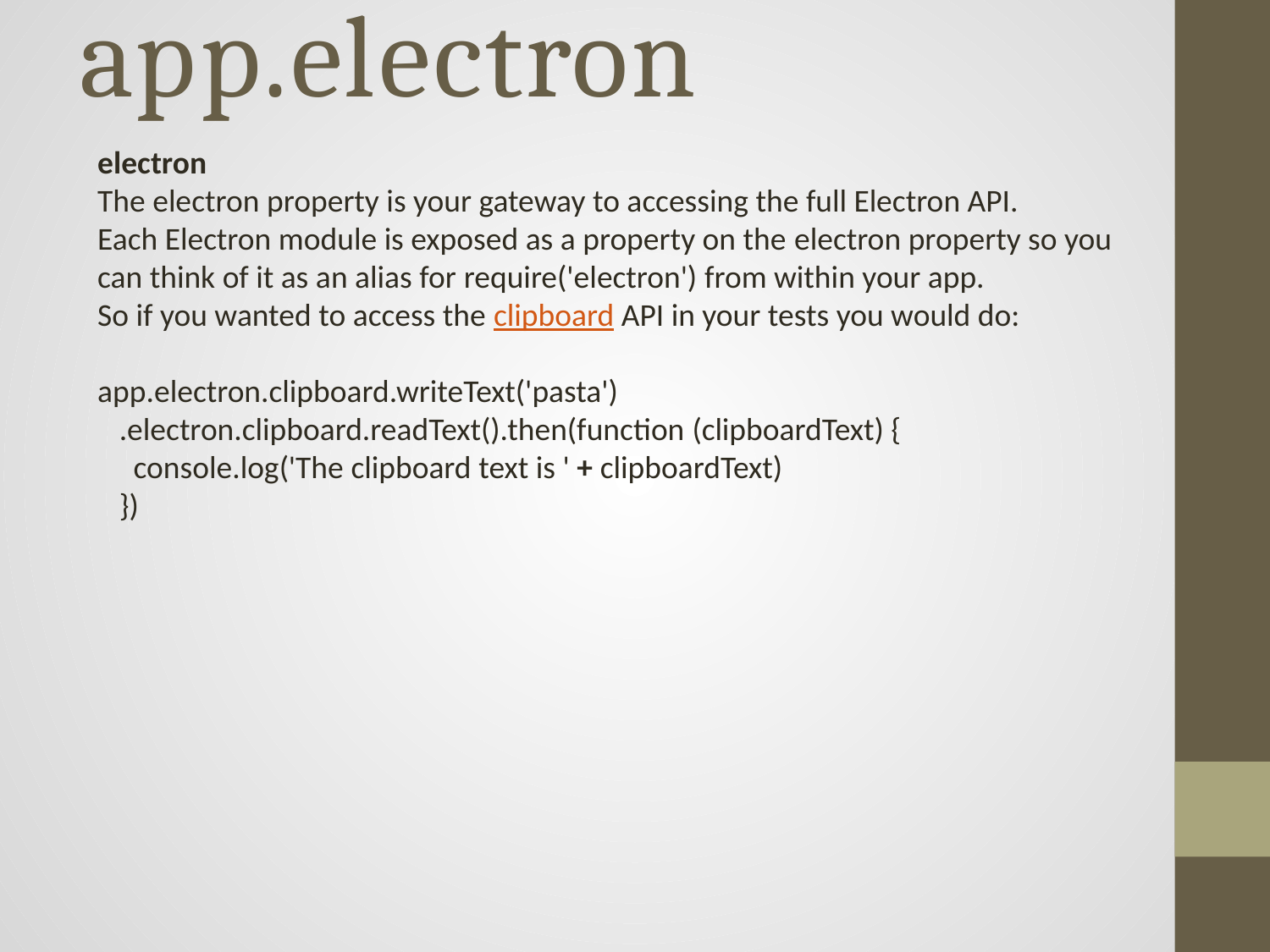

# app.electron
electron
The electron property is your gateway to accessing the full Electron API.
Each Electron module is exposed as a property on the electron property so you can think of it as an alias for require('electron') from within your app.
So if you wanted to access the clipboard API in your tests you would do:

app.electron.clipboard.writeText('pasta')
   .electron.clipboard.readText().then(function (clipboardText) {
     console.log('The clipboard text is ' + clipboardText)
   })